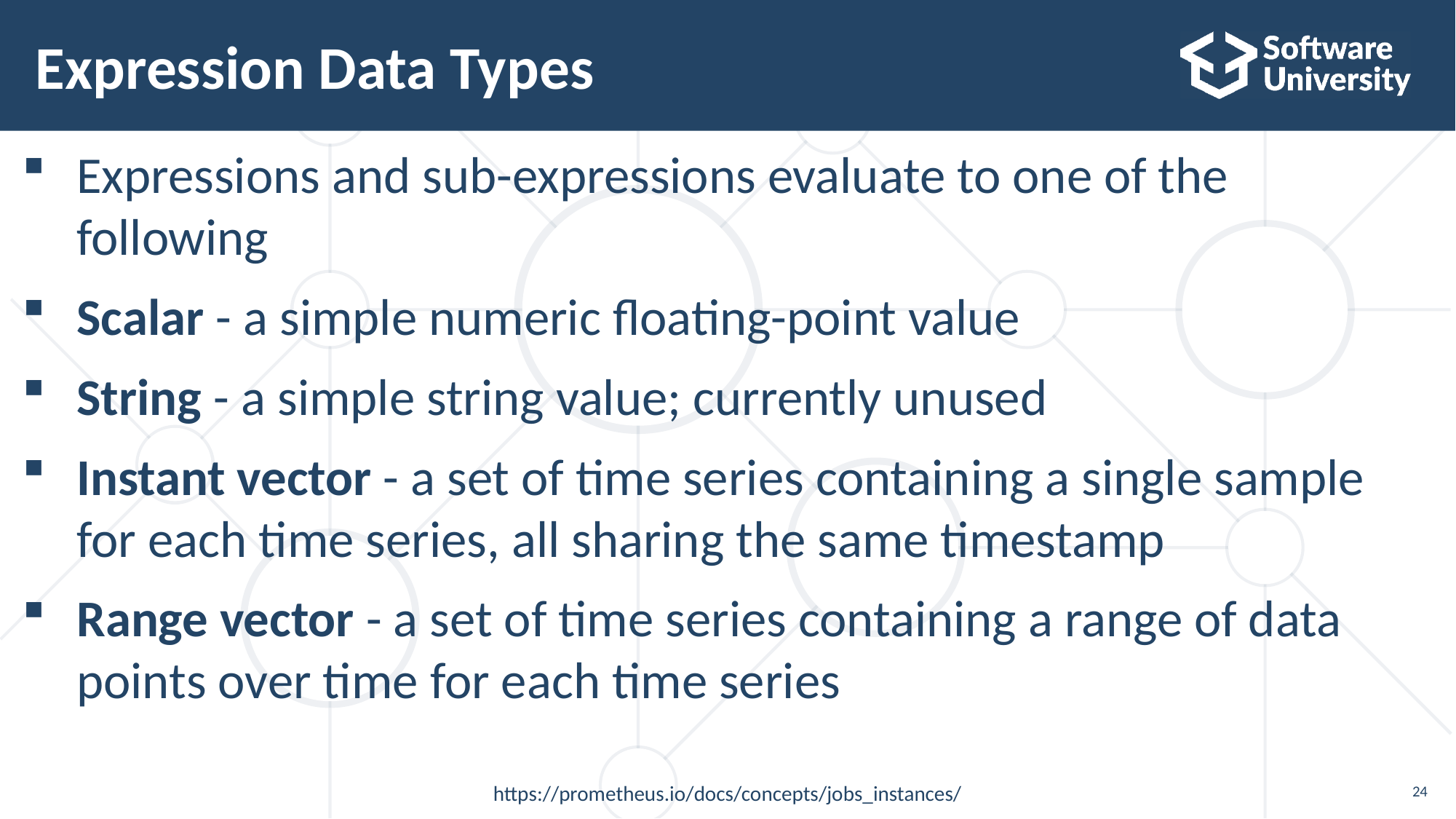

# Expression Data Types
Expressions and sub-expressions evaluate to one of the following
Scalar - a simple numeric floating-point value
String - a simple string value; currently unused
Instant vector - a set of time series containing a single sample for each time series, all sharing the same timestamp
Range vector - a set of time series containing a range of data points over time for each time series
https://prometheus.io/docs/concepts/jobs_instances/
24